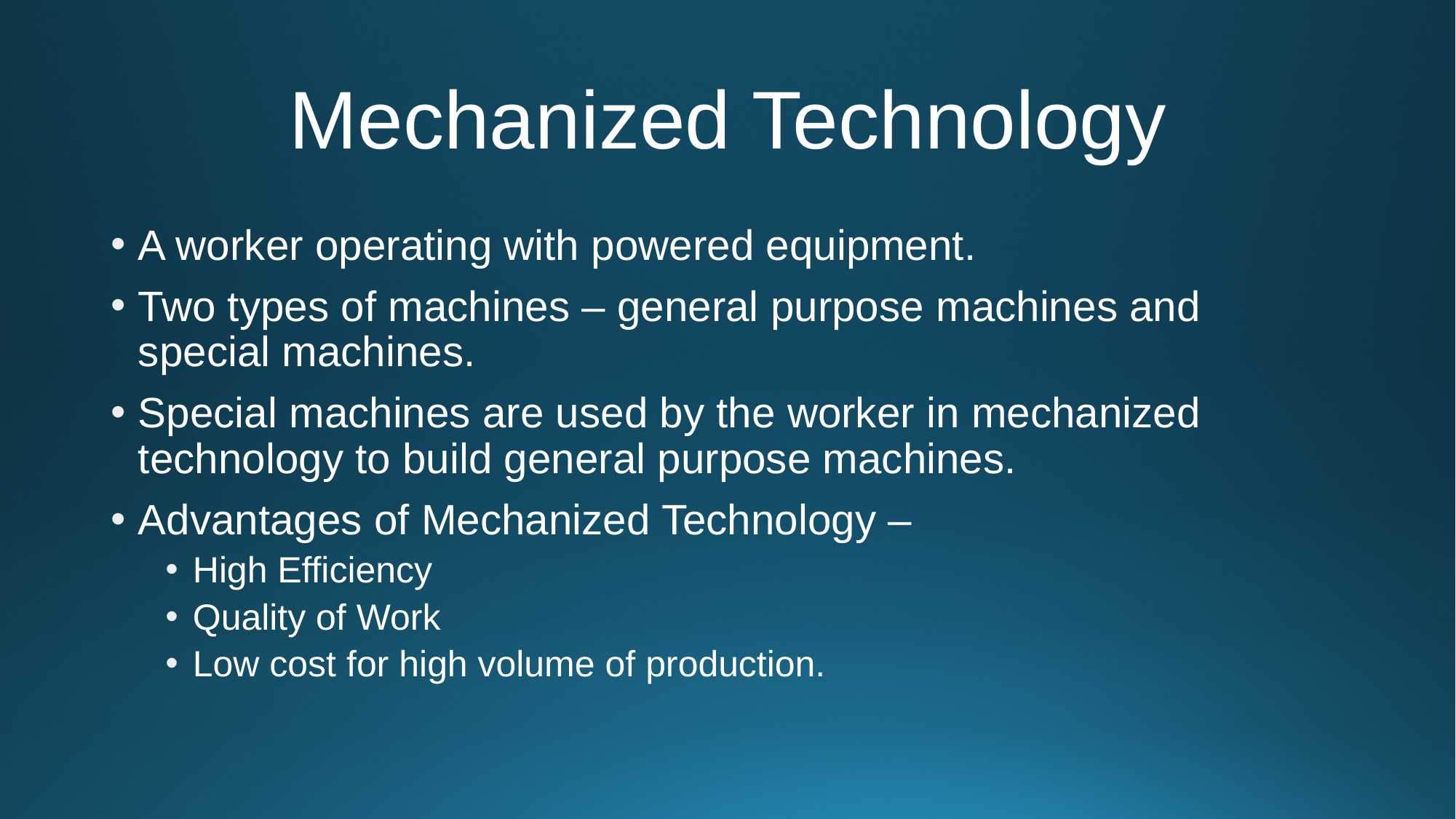

# Mechanized Technology
A worker operating with powered equipment.
Two types of machines – general purpose machines and special machines.
Special machines are used by the worker in mechanized technology to build general purpose machines.
Advantages of Mechanized Technology –
High Efficiency
Quality of Work
Low cost for high volume of production.